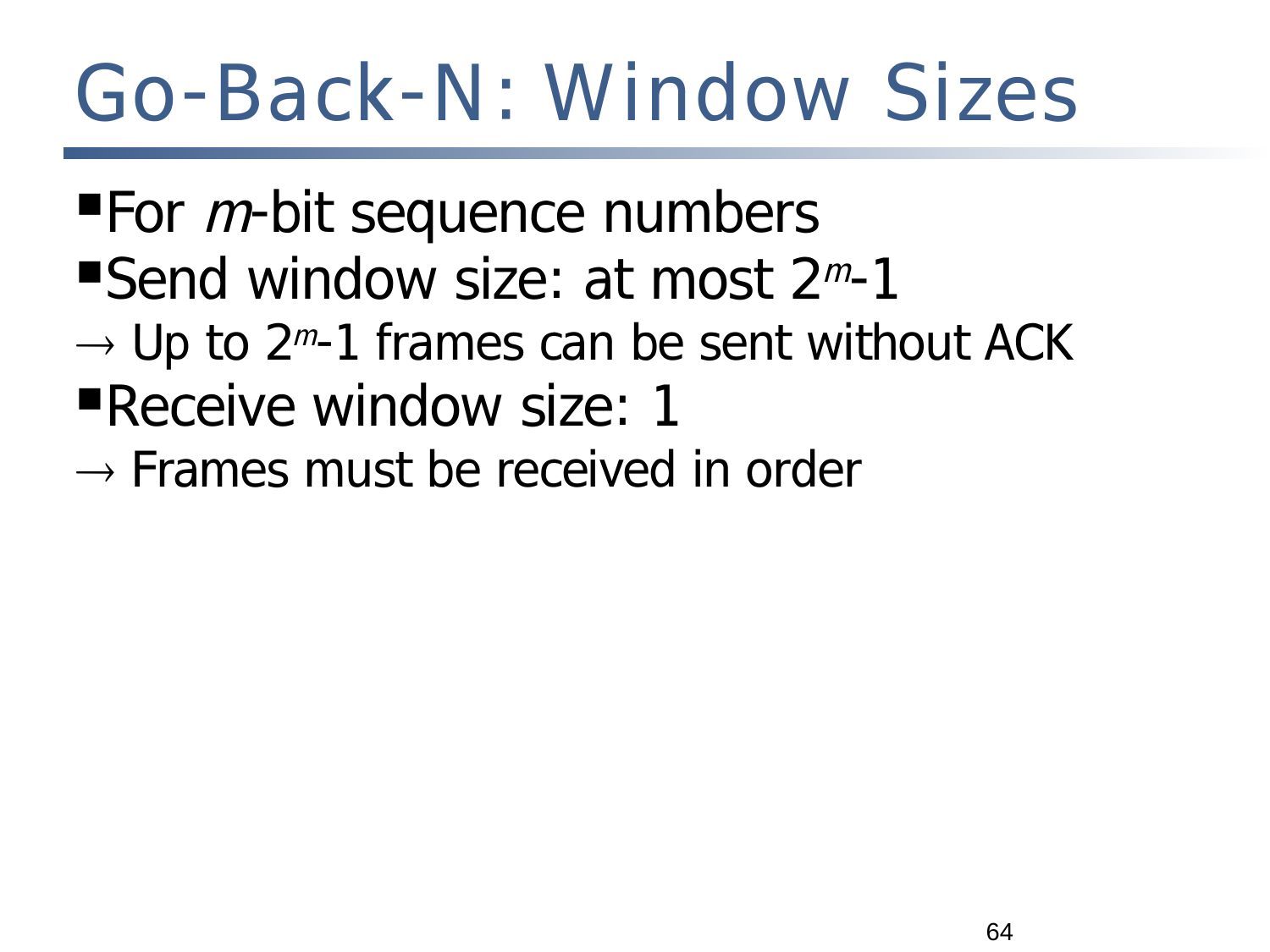

Go-Back-N: Window Sizes
For m-bit sequence numbers
Send window size: at most 2m-1
→ Up to 2m-1 frames can be sent without ACK
Receive window size: 1
→ Frames must be received in order

64